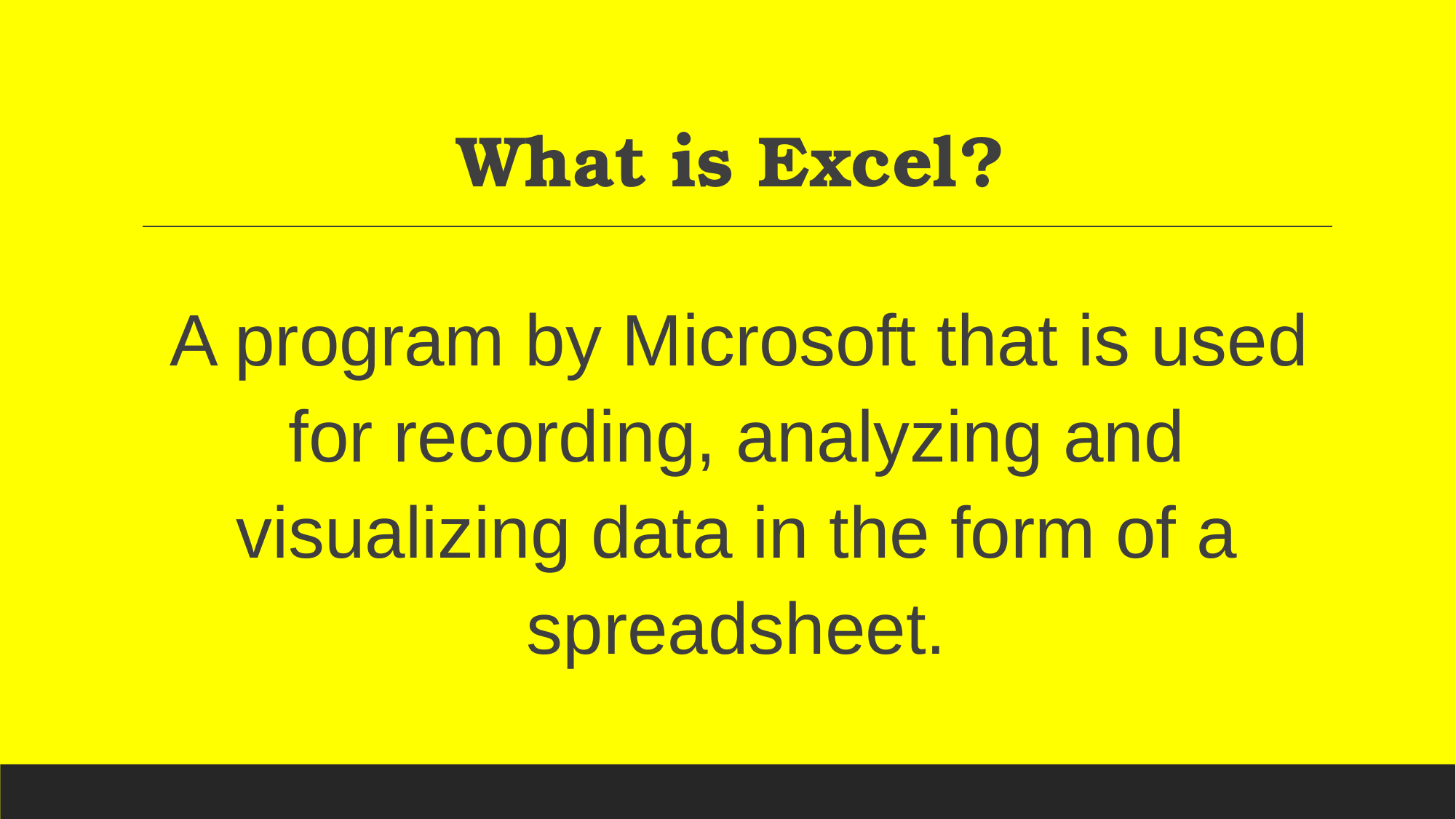

# What is Excel?
A program by Microsoft that is used for recording, analyzing and visualizing data in the form of a spreadsheet.